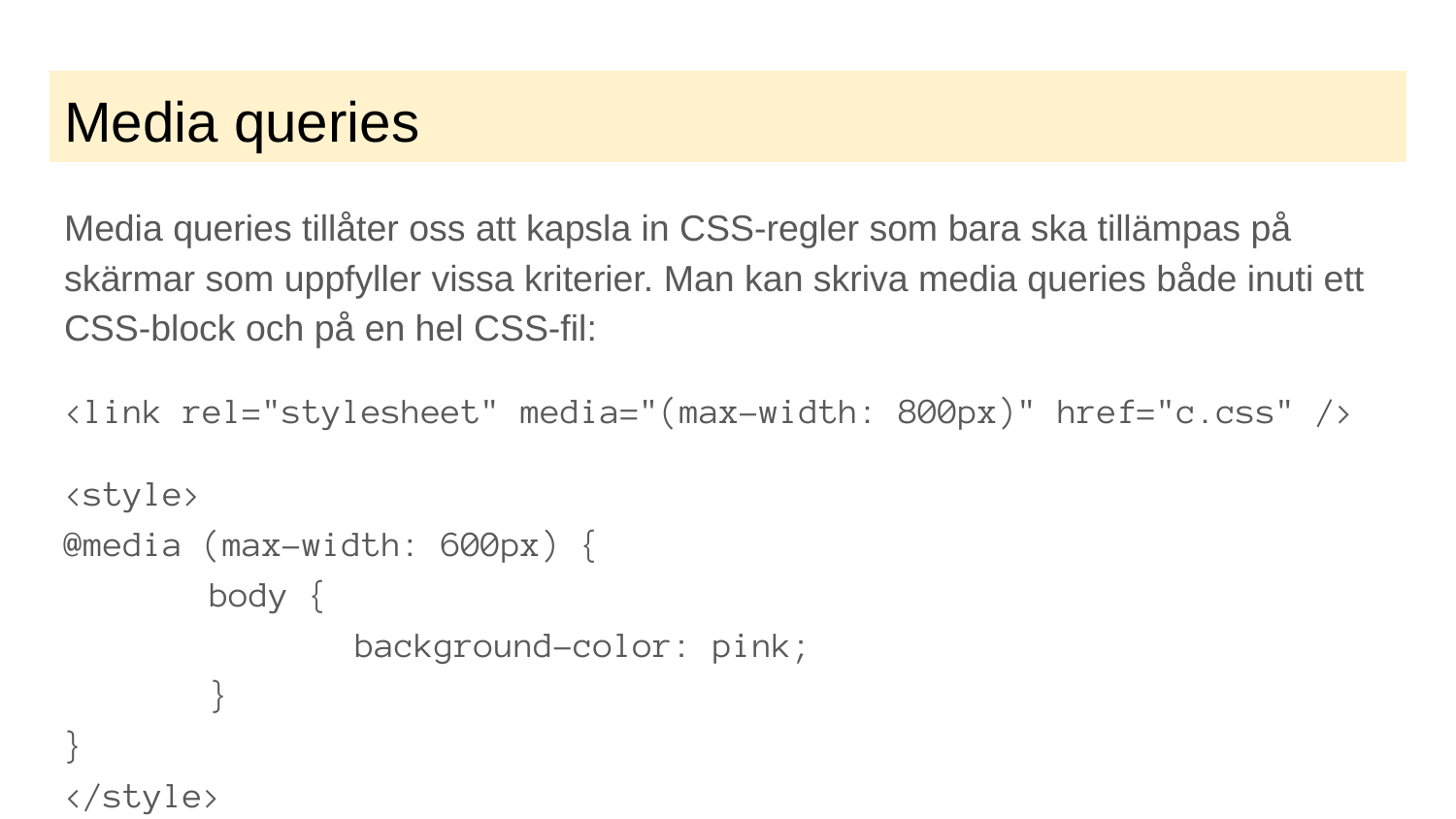

# Media queries
Media queries tillåter oss att kapsla in CSS-regler som bara ska tillämpas på skärmar som uppfyller vissa kriterier. Man kan skriva media queries både inuti ett CSS-block och på en hel CSS-fil:
<link rel="stylesheet" media="(max-width: 800px)" href="c.css" />
<style>
@media (max-width: 600px) {
	body {
		background-color: pink;
	}
}
</style>